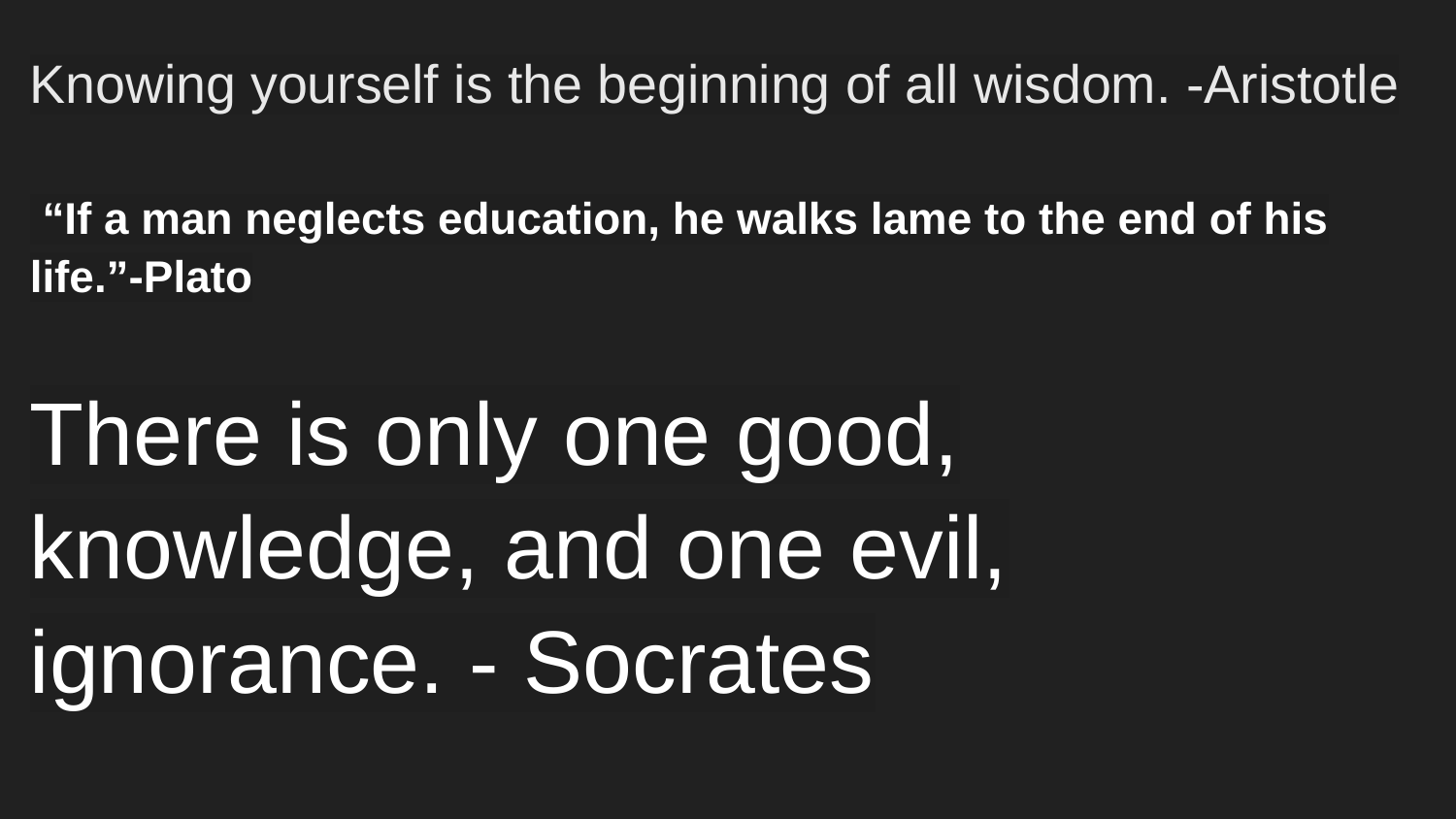

Knowing yourself is the beginning of all wisdom. -Aristotle

 “If a man neglects education, he walks lame to the end of his life.”-Plato

There is only one good, knowledge, and one evil, ignorance. - Socrates